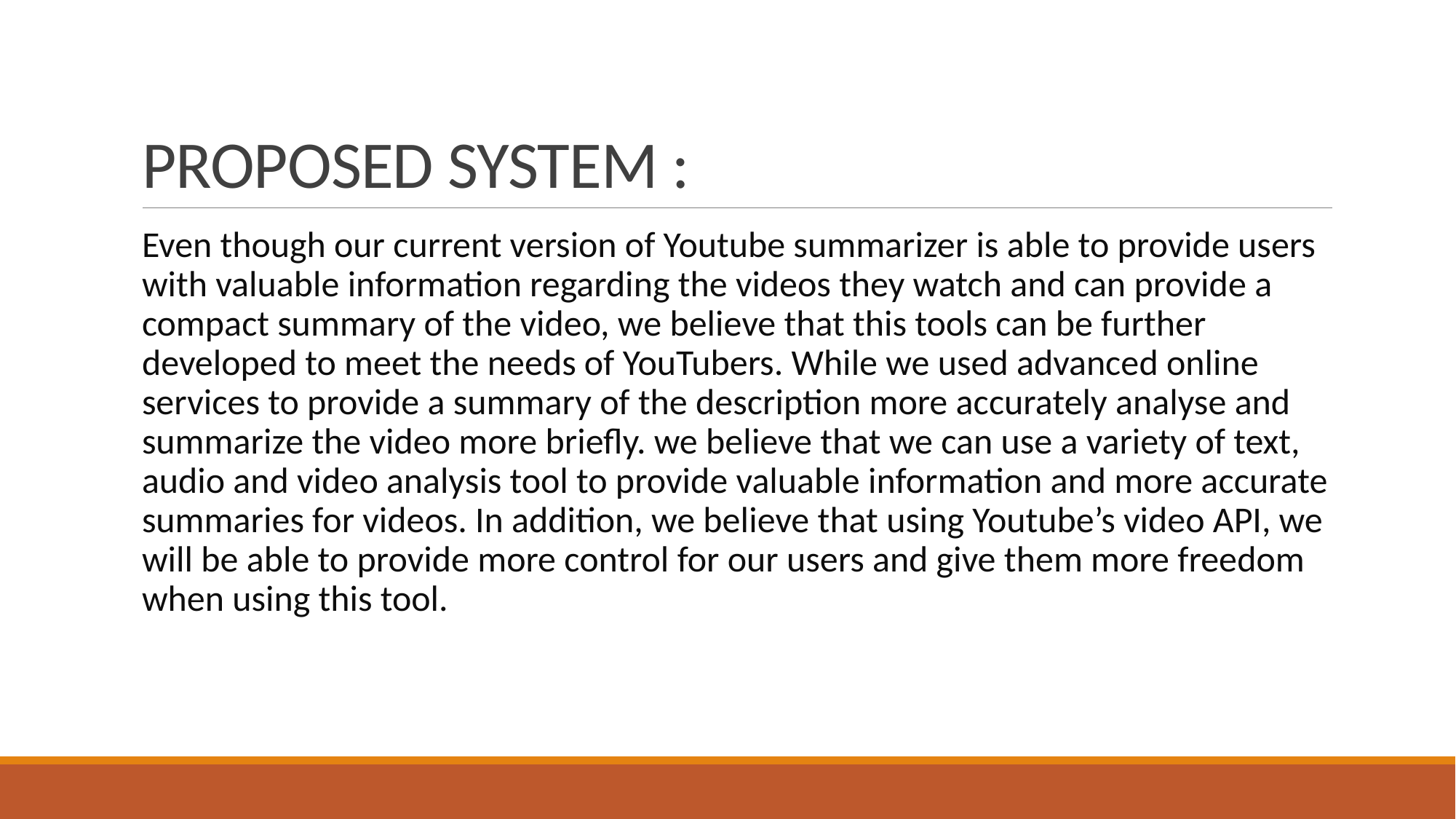

# PROPOSED SYSTEM :
Even though our current version of Youtube summarizer is able to provide users with valuable information regarding the videos they watch and can provide a compact summary of the video, we believe that this tools can be further developed to meet the needs of YouTubers. While we used advanced online services to provide a summary of the description more accurately analyse and summarize the video more briefly. we believe that we can use a variety of text, audio and video analysis tool to provide valuable information and more accurate summaries for videos. In addition, we believe that using Youtube’s video API, we will be able to provide more control for our users and give them more freedom when using this tool.